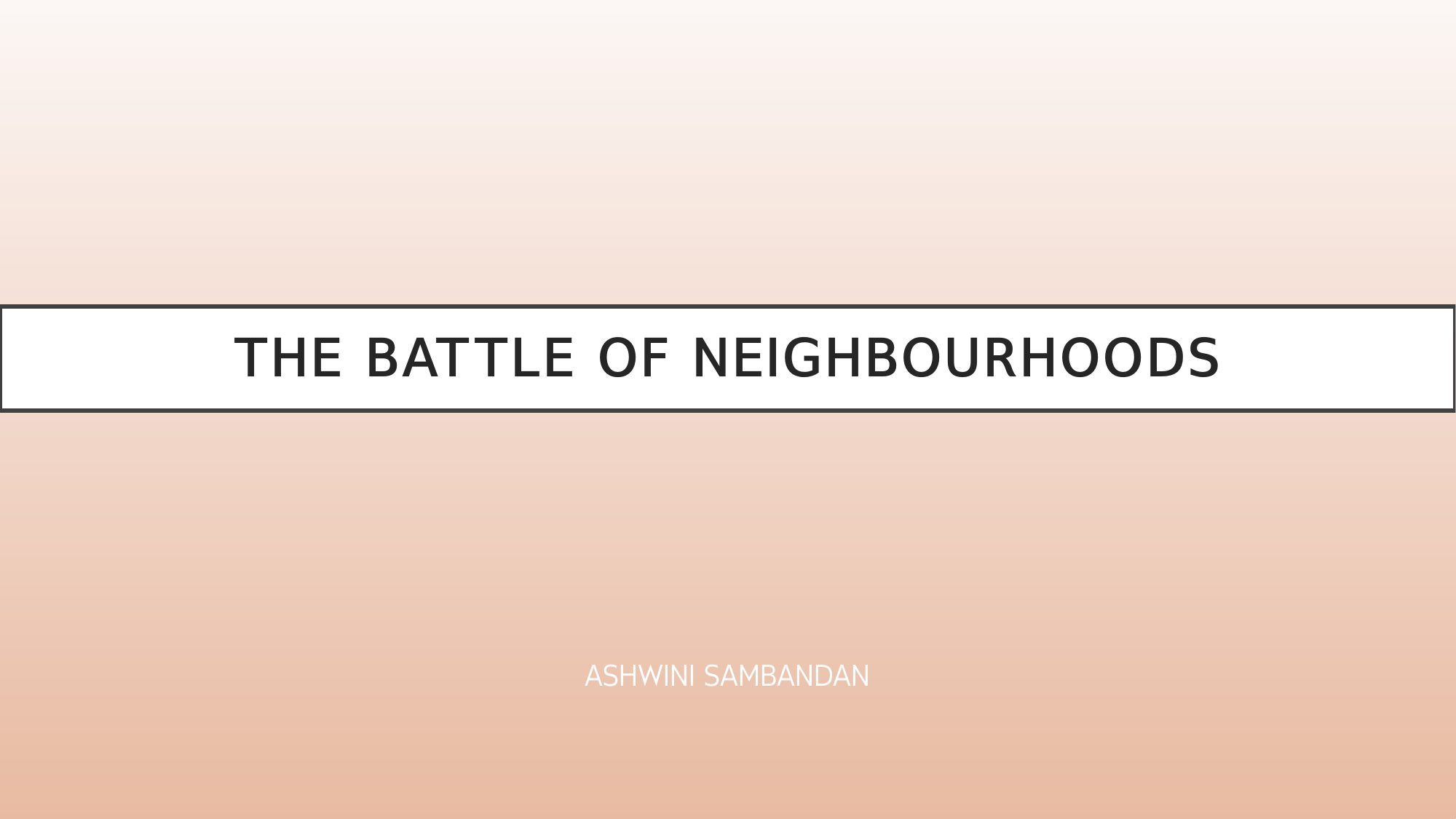

# The Battle of Neighbourhoods
ASHWINI SAMBANDAN